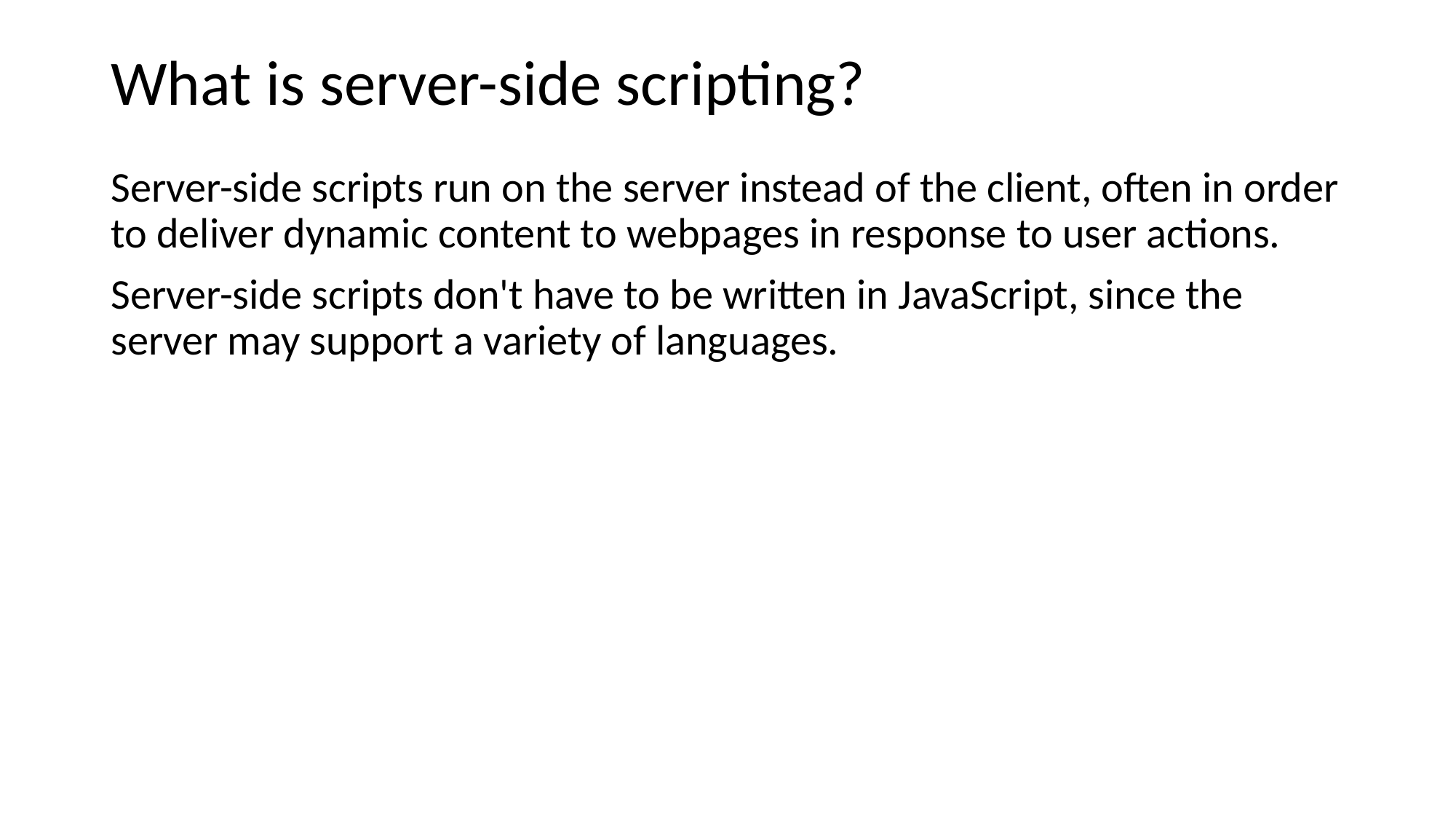

# What is server-side scripting?
Server-side scripts run on the server instead of the client, often in order to deliver dynamic content to webpages in response to user actions.
Server-side scripts don't have to be written in JavaScript, since the server may support a variety of languages.